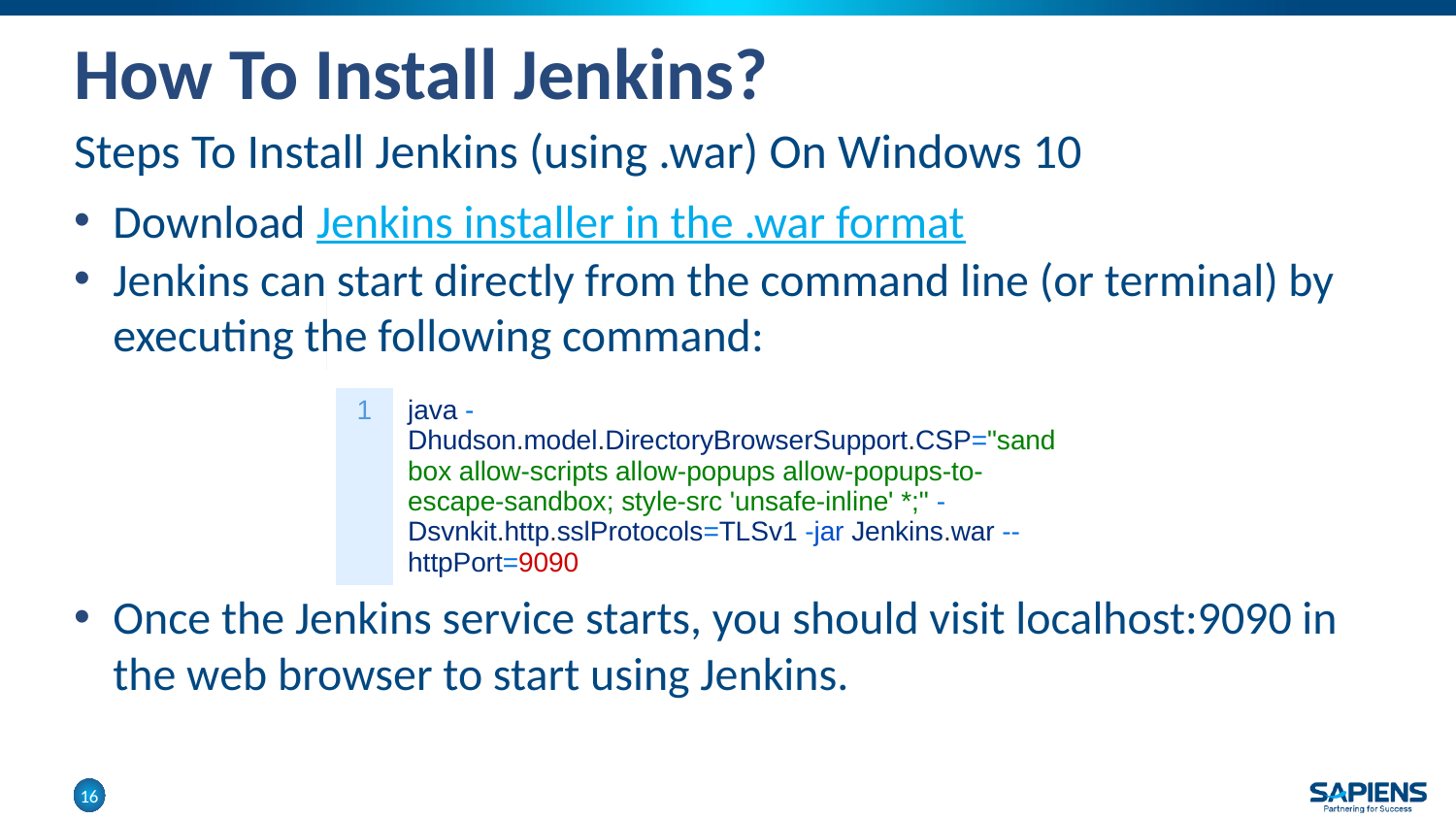

# How To Install Jenkins?
Steps To Install Jenkins (using .war) On Windows 10
Download Jenkins installer in the .war format
Jenkins can start directly from the command line (or terminal) by executing the following command:
Once the Jenkins service starts, you should visit localhost:9090 in the web browser to start using Jenkins.

| 1 | java -Dhudson.model.DirectoryBrowserSupport.CSP="sandbox allow-scripts allow-popups allow-popups-to-escape-sandbox; style-src 'unsafe-inline' \*;" -Dsvnkit.http.sslProtocols=TLSv1 -jar Jenkins.war --httpPort=9090 |
| --- | --- |
16